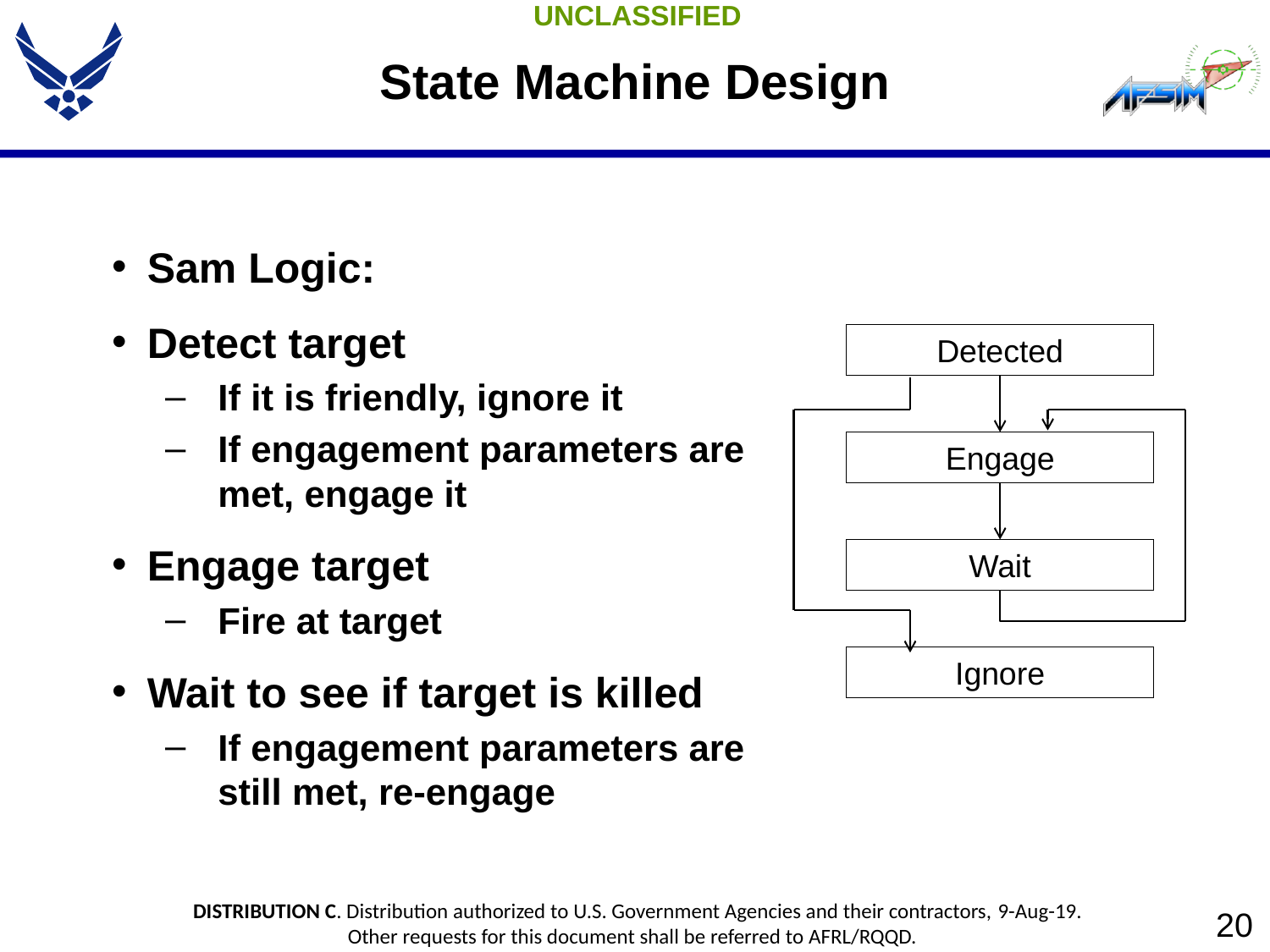

# State Machine Design
Sam Logic:
Detect target
If it is friendly, ignore it
If engagement parameters are met, engage it
Engage target
Fire at target
Wait to see if target is killed
If engagement parameters are still met, re-engage
Detected
Engage
Wait
Ignore